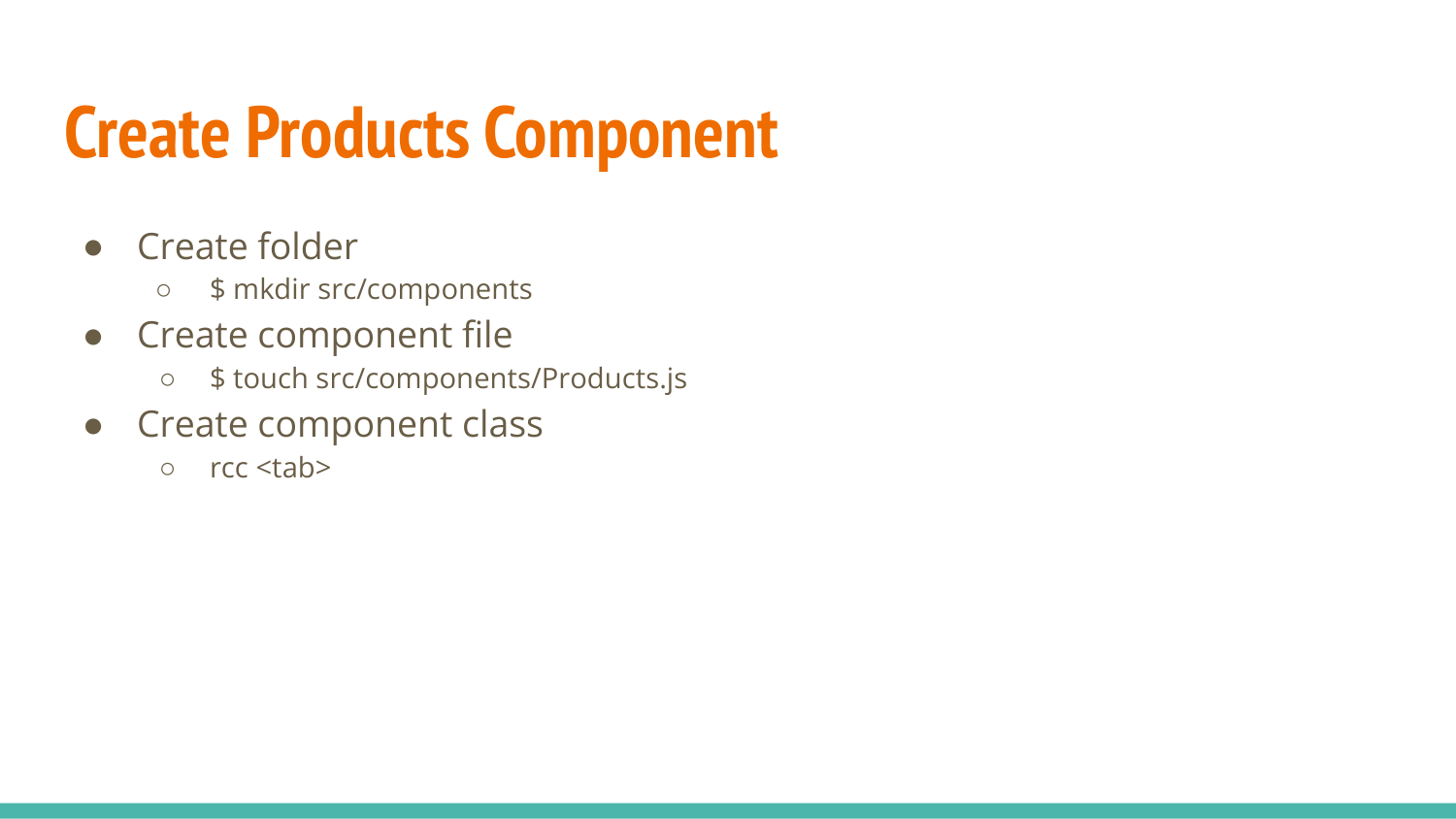

# Create Products Component
Create folder
$ mkdir src/components
Create component file
$ touch src/components/Products.js
Create component class
rcc <tab>